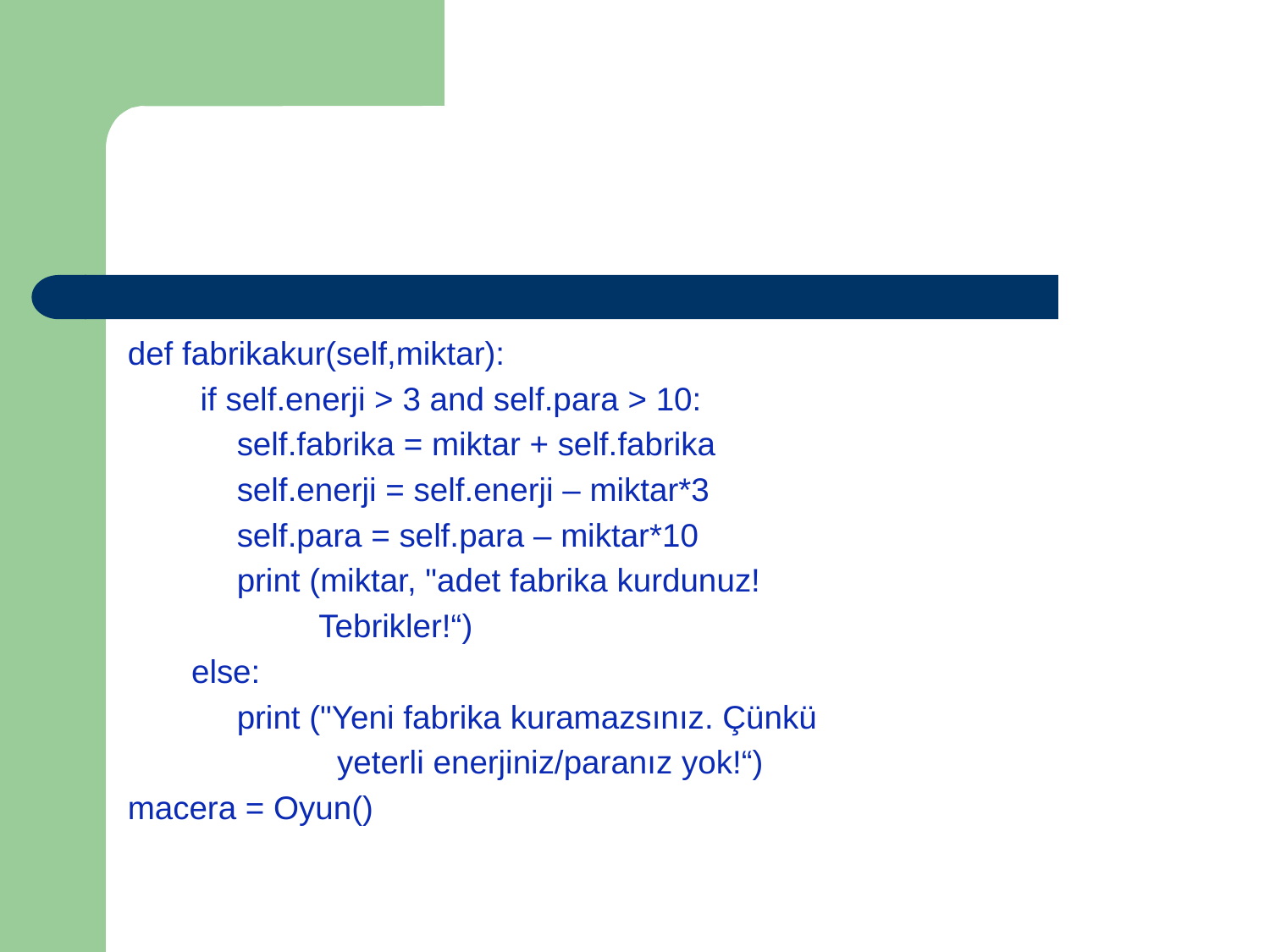

def fabrikakur(self,miktar):
        if self.enerji > 3 and self.para > 10:
            self.fabrika = miktar + self.fabrika
            self.enerji = self.enerji – miktar*3
            self.para = self.para – miktar*10
            print (miktar, "adet fabrika kurdunuz!
                     Tebrikler!“)
       else:
            print ("Yeni fabrika kuramazsınız. Çünkü
                       yeterli enerjiniz/paranız yok!“)
macera = Oyun()